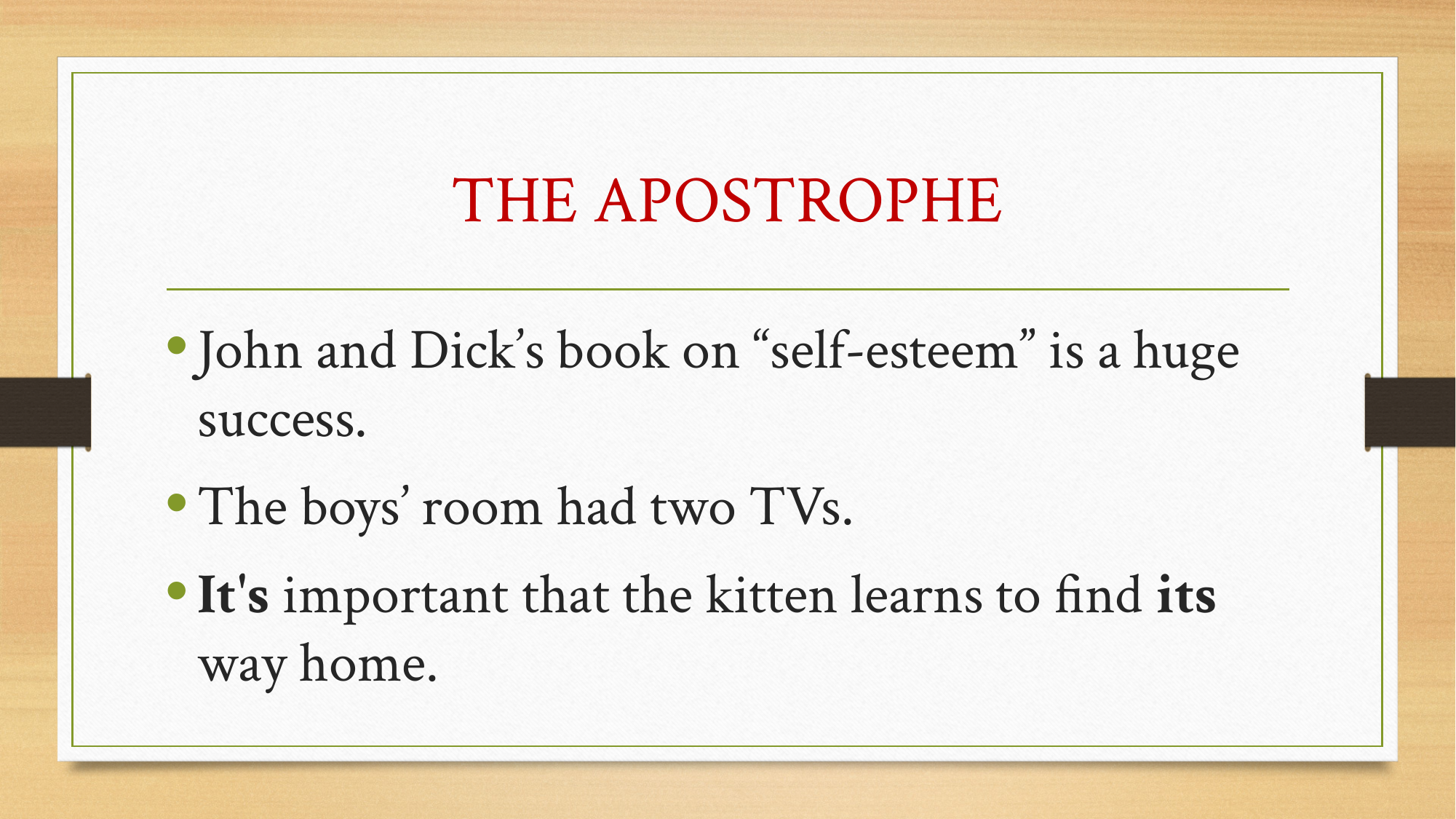

# THE APOSTROPHE
John and Dick’s book on “self-esteem” is a huge success.
The boys’ room had two TVs.
It's important that the kitten learns to find its way home.